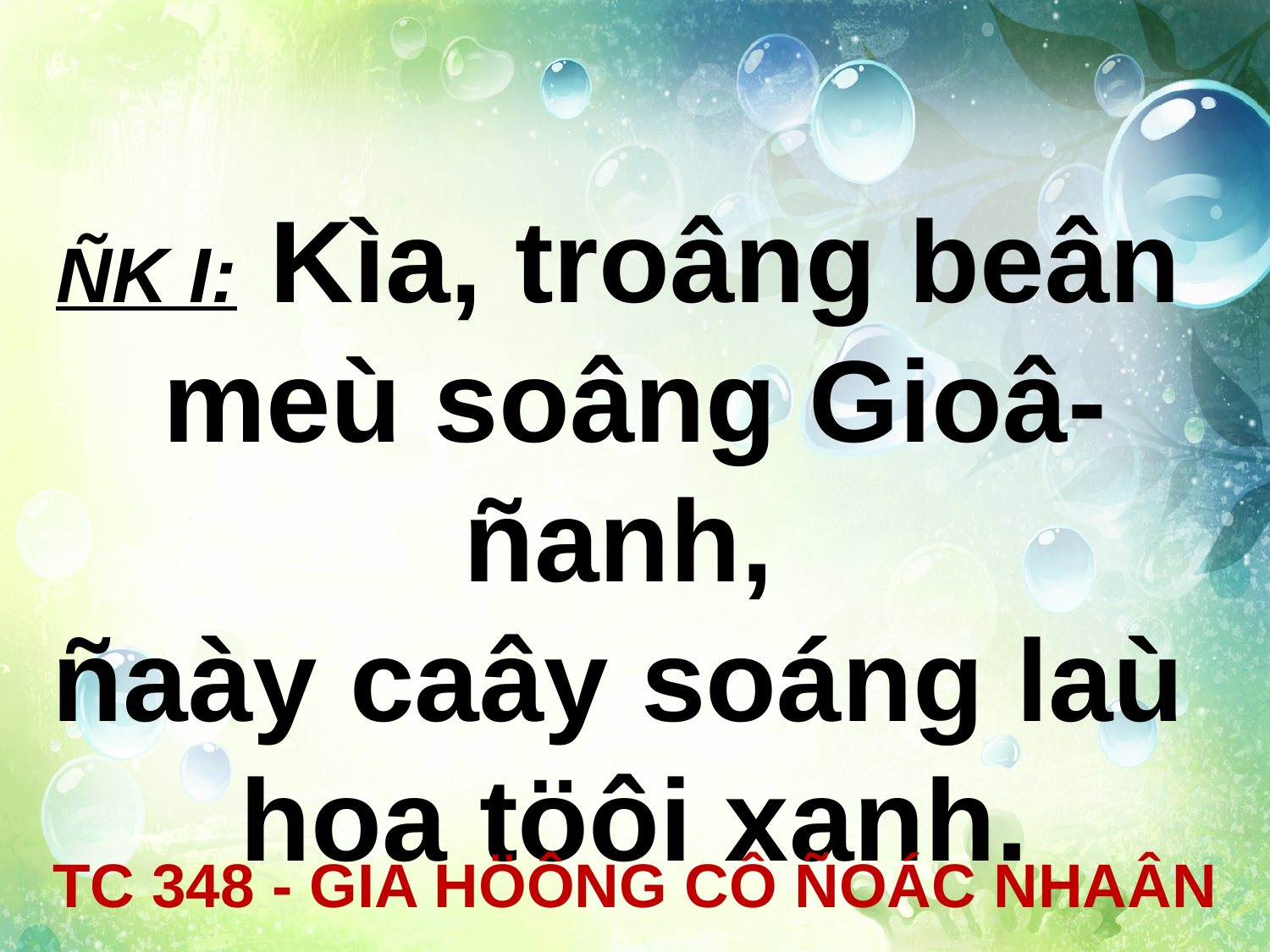

ÑK I: Kìa, troâng beân
meù soâng Gioâ-ñanh,
ñaày caây soáng laù
hoa töôi xanh.
TC 348 - GIA HÖÔNG CÔ ÑOÁC NHAÂN